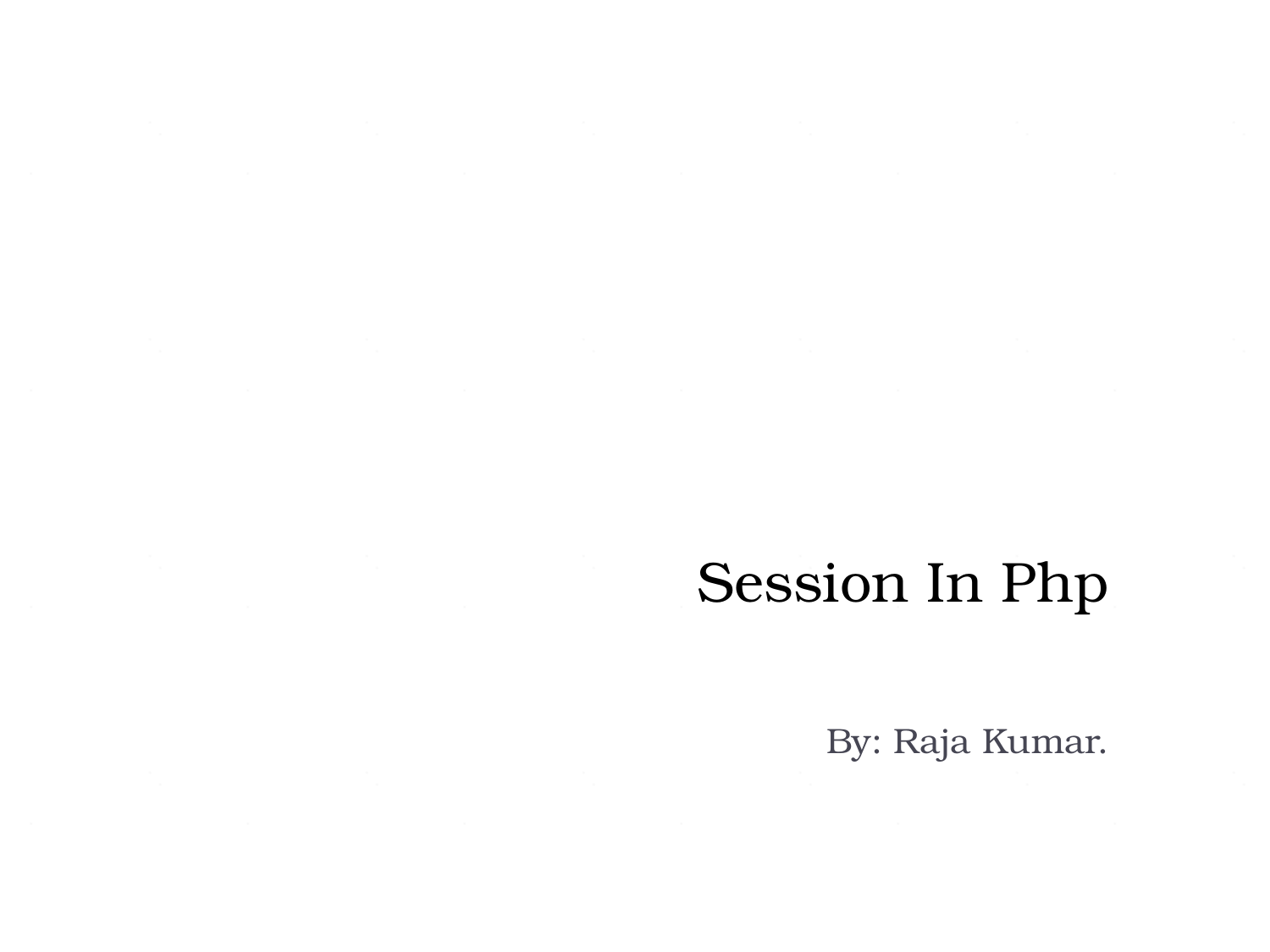

# Session In Php
By: Raja Kumar.